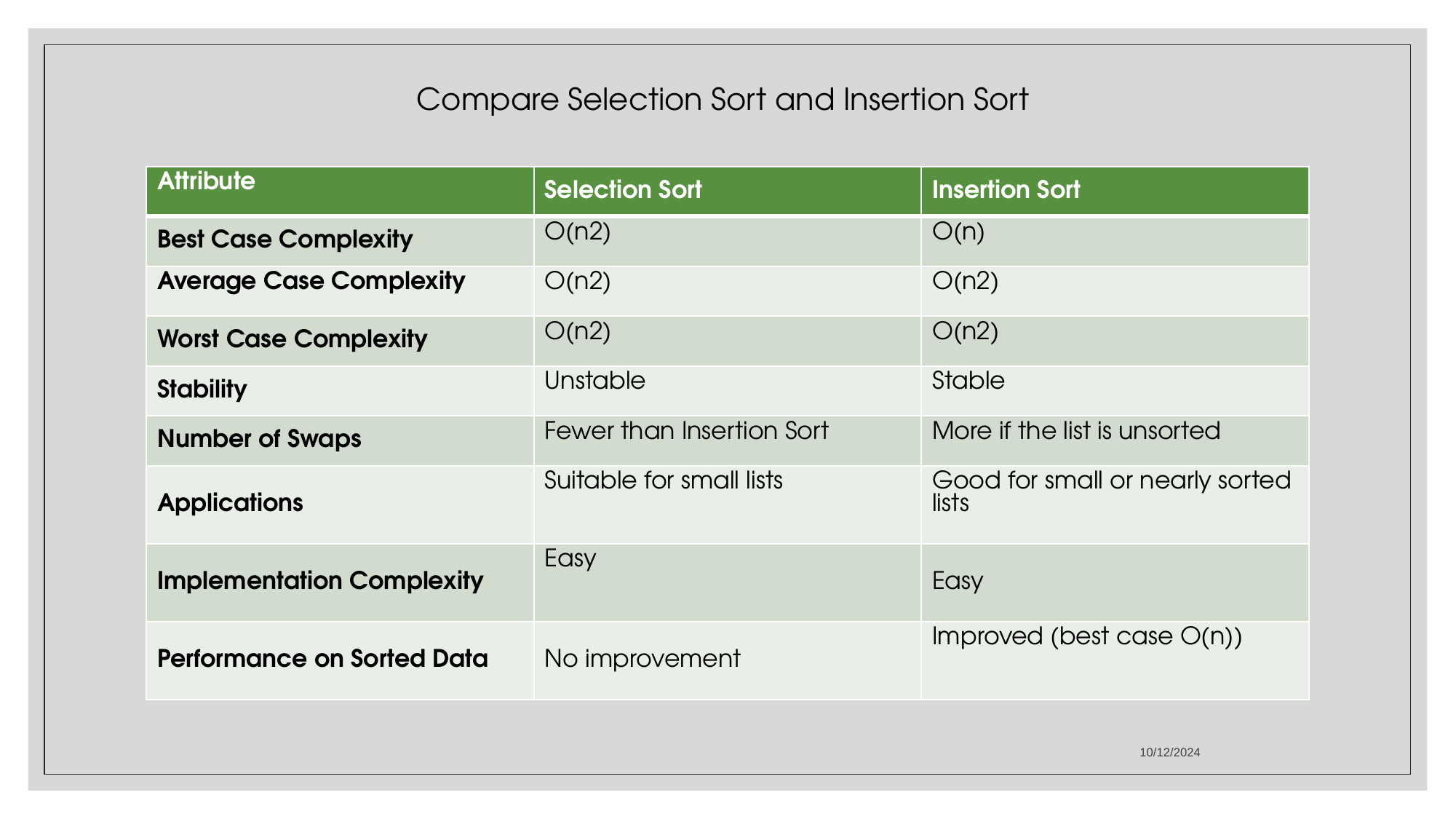

Compare Selection Sort and Insertion Sort
| Attribute | Selection Sort | Insertion Sort |
| --- | --- | --- |
| Best Case Complexity | O(n2) | O(n) |
| Average Case Complexity | O(n2) | O(n2) |
| Worst Case Complexity | O(n2) | O(n2) |
| Stability | Unstable | Stable |
| Number of Swaps | Fewer than Insertion Sort | More if the list is unsorted |
| Applications | Suitable for small lists | Good for small or nearly sorted lists |
| Implementation Complexity | Easy | Easy |
| Performance on Sorted Data | No improvement | Improved (best case O(n)) |
10/12/2024